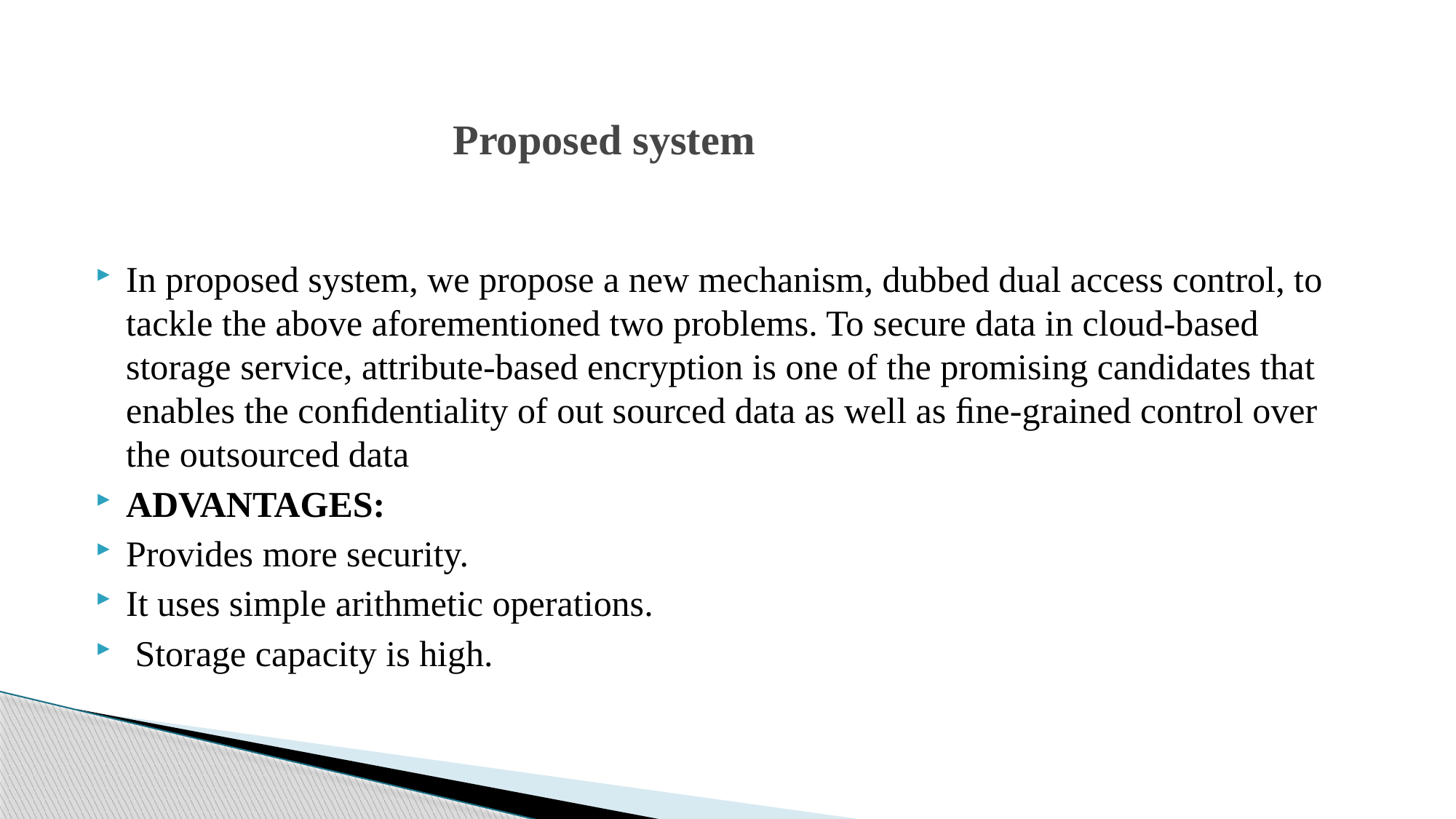

# Proposed system
In proposed system, we propose a new mechanism, dubbed dual access control, to tackle the above aforementioned two problems. To secure data in cloud-based storage service, attribute-based encryption is one of the promising candidates that enables the conﬁdentiality of out sourced data as well as ﬁne-grained control over the outsourced data
ADVANTAGES:
Provides more security.
It uses simple arithmetic operations.
 Storage capacity is high.